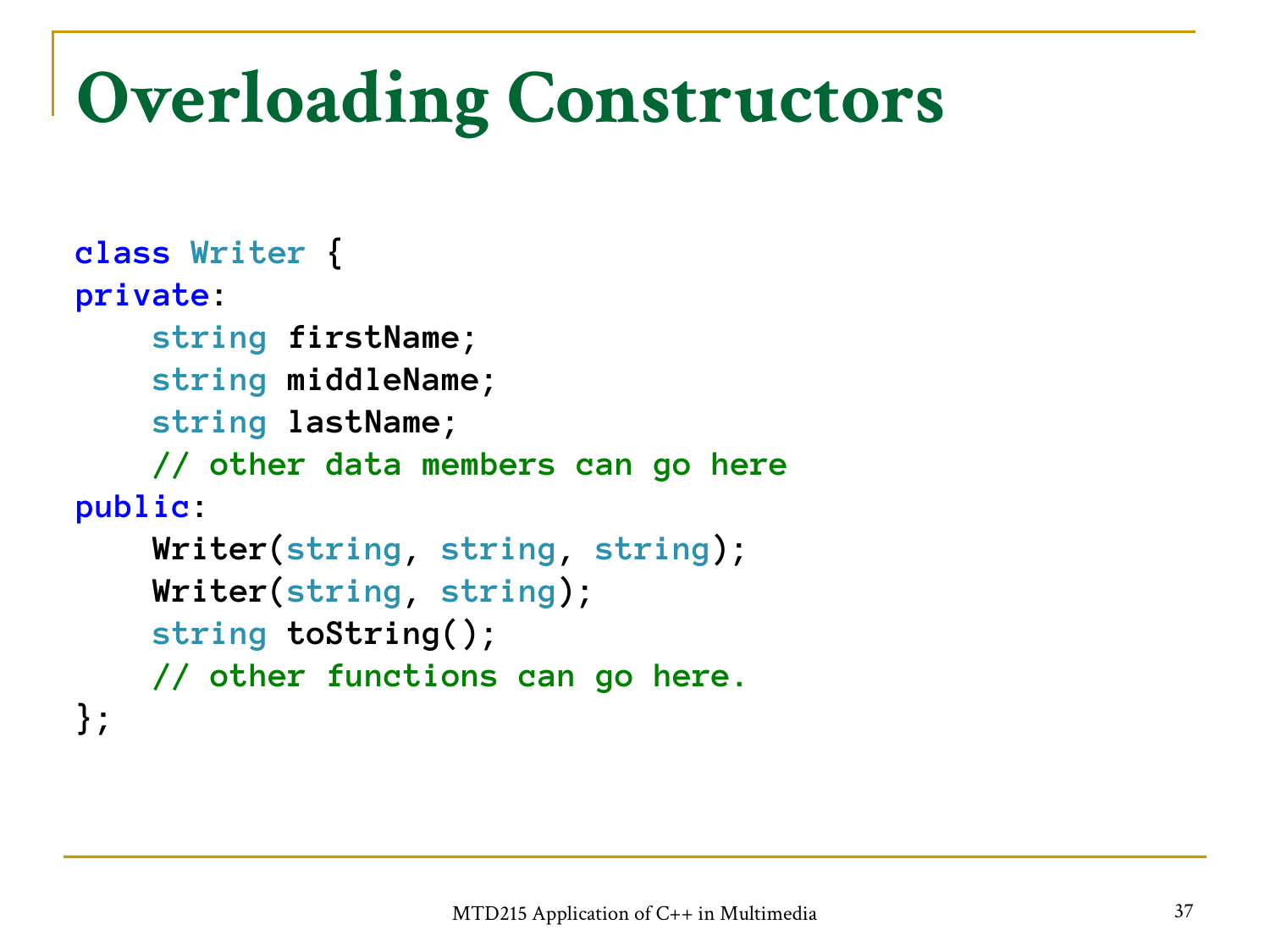

# Overloading Constructors
class Writer {
private:
    string firstName;
    string middleName;
    string lastName;
    // other data members can go here
public:
    Writer(string, string, string);
    Writer(string, string);
    string toString();
    // other functions can go here.
};
37
MTD215 Application of C++ in Multimedia